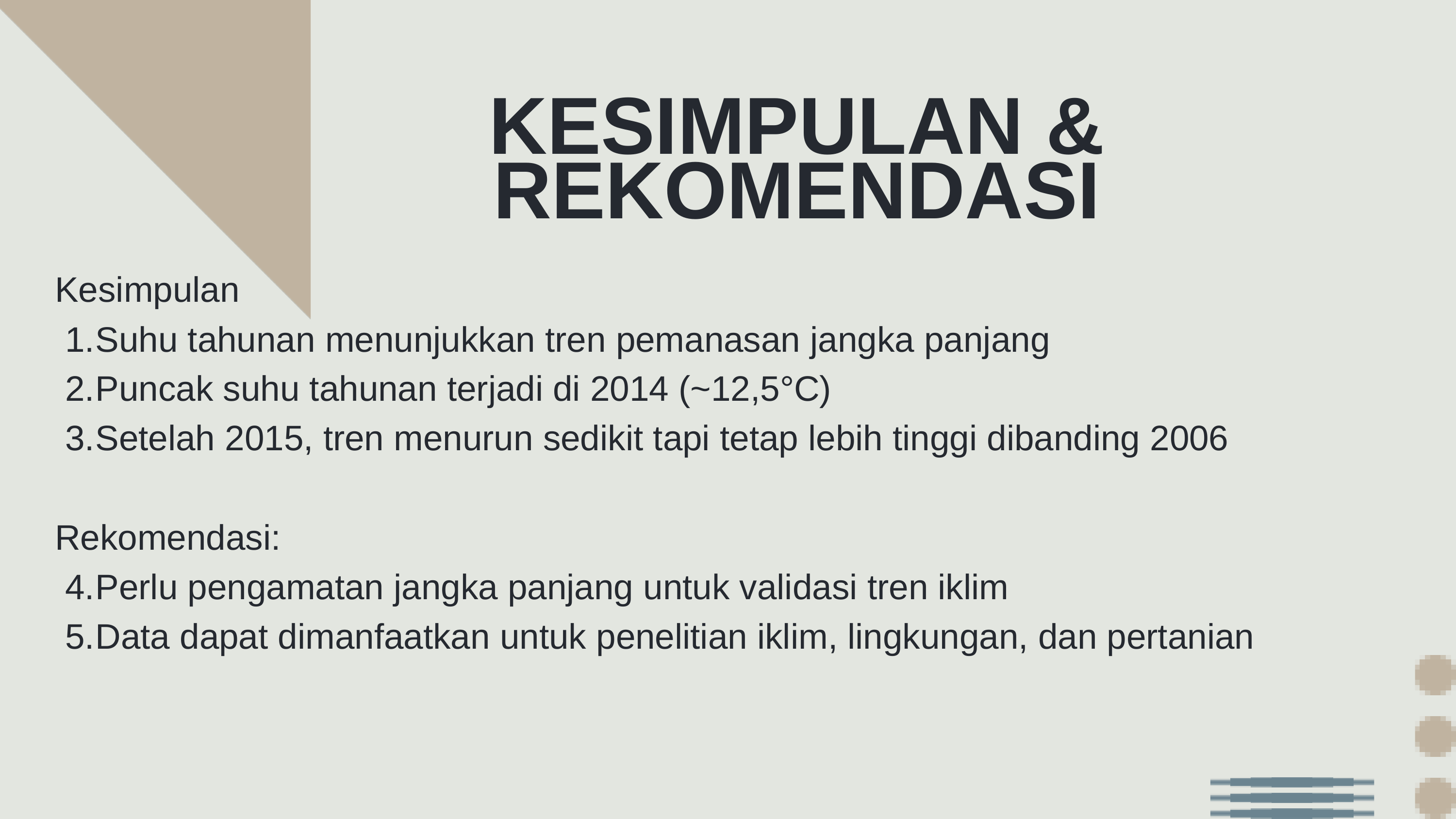

KESIMPULAN & REKOMENDASI
  Kesimpulan
Suhu tahunan menunjukkan tren pemanasan jangka panjang
Puncak suhu tahunan terjadi di 2014 (~12,5°C)
Setelah 2015, tren menurun sedikit tapi tetap lebih tinggi dibanding 2006

  Rekomendasi:
Perlu pengamatan jangka panjang untuk validasi tren iklim
Data dapat dimanfaatkan untuk penelitian iklim, lingkungan, dan pertanian